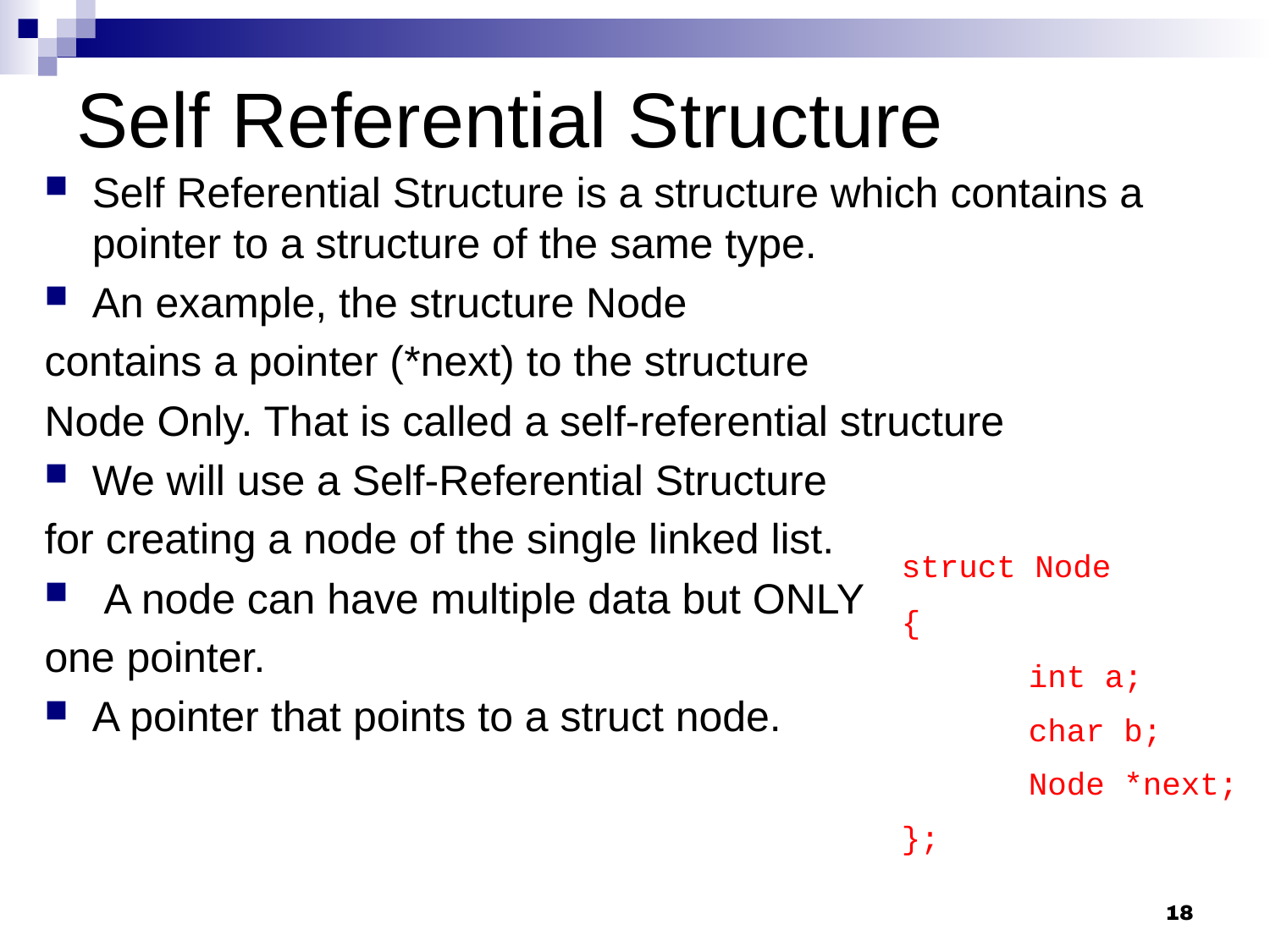

# Self Referential Structure
Self Referential Structure is a structure which contains a pointer to a structure of the same type.
An example, the structure Node
contains a pointer (*next) to the structure
Node Only. That is called a self-referential structure
We will use a Self-Referential Structure
for creating a node of the single linked list.
 A node can have multiple data but ONLY
one pointer.
A pointer that points to a struct node.

	struct Node
	{
		int a;
		char b;
		Node *next;
	};

18